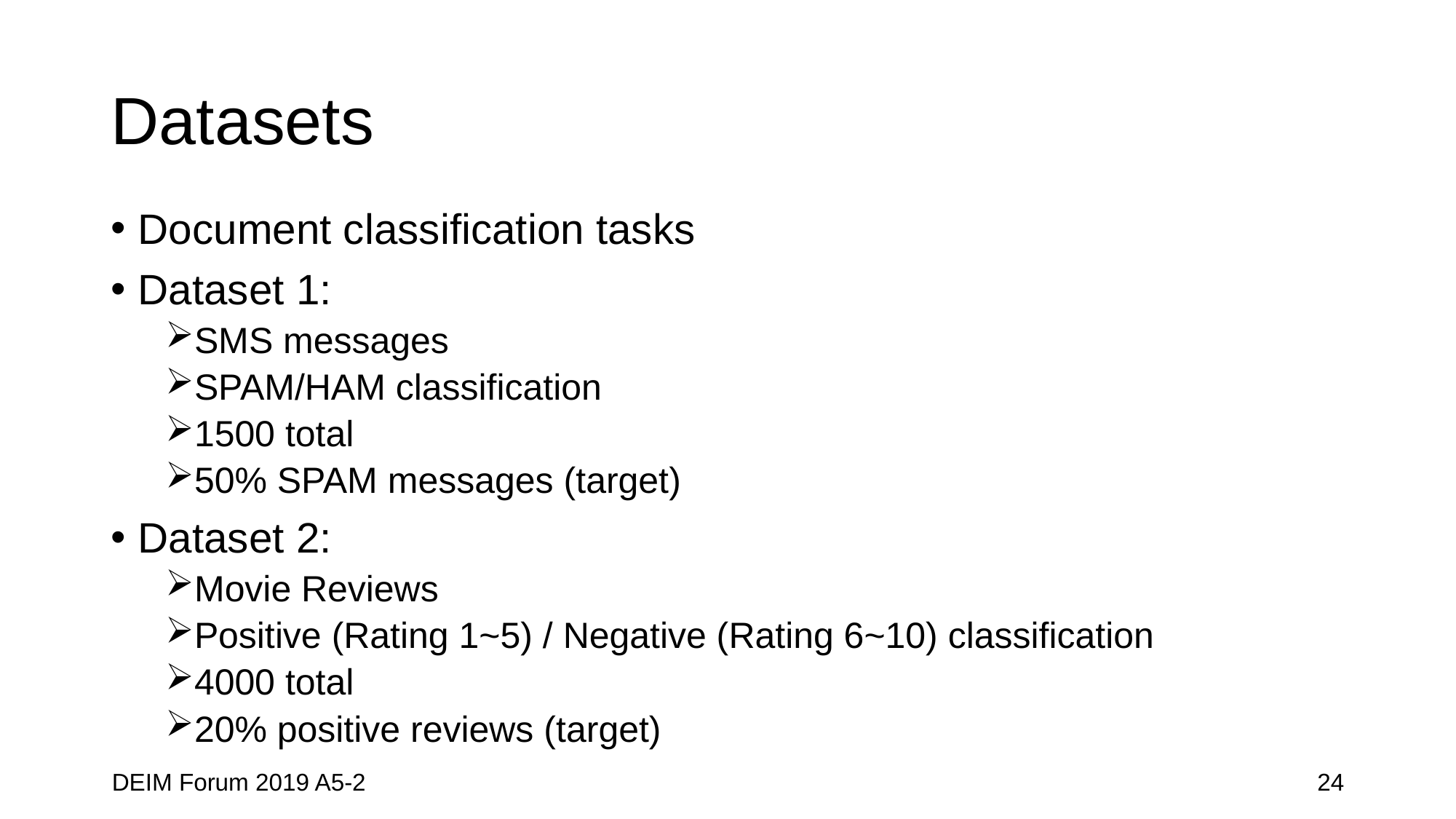

# Datasets
Document classification tasks
Dataset 1:
SMS messages
SPAM/HAM classification
1500 total
50% SPAM messages (target)
Dataset 2:
Movie Reviews
Positive (Rating 1~5) / Negative (Rating 6~10) classification
4000 total
20% positive reviews (target)
DEIM Forum 2019 A5-2
24